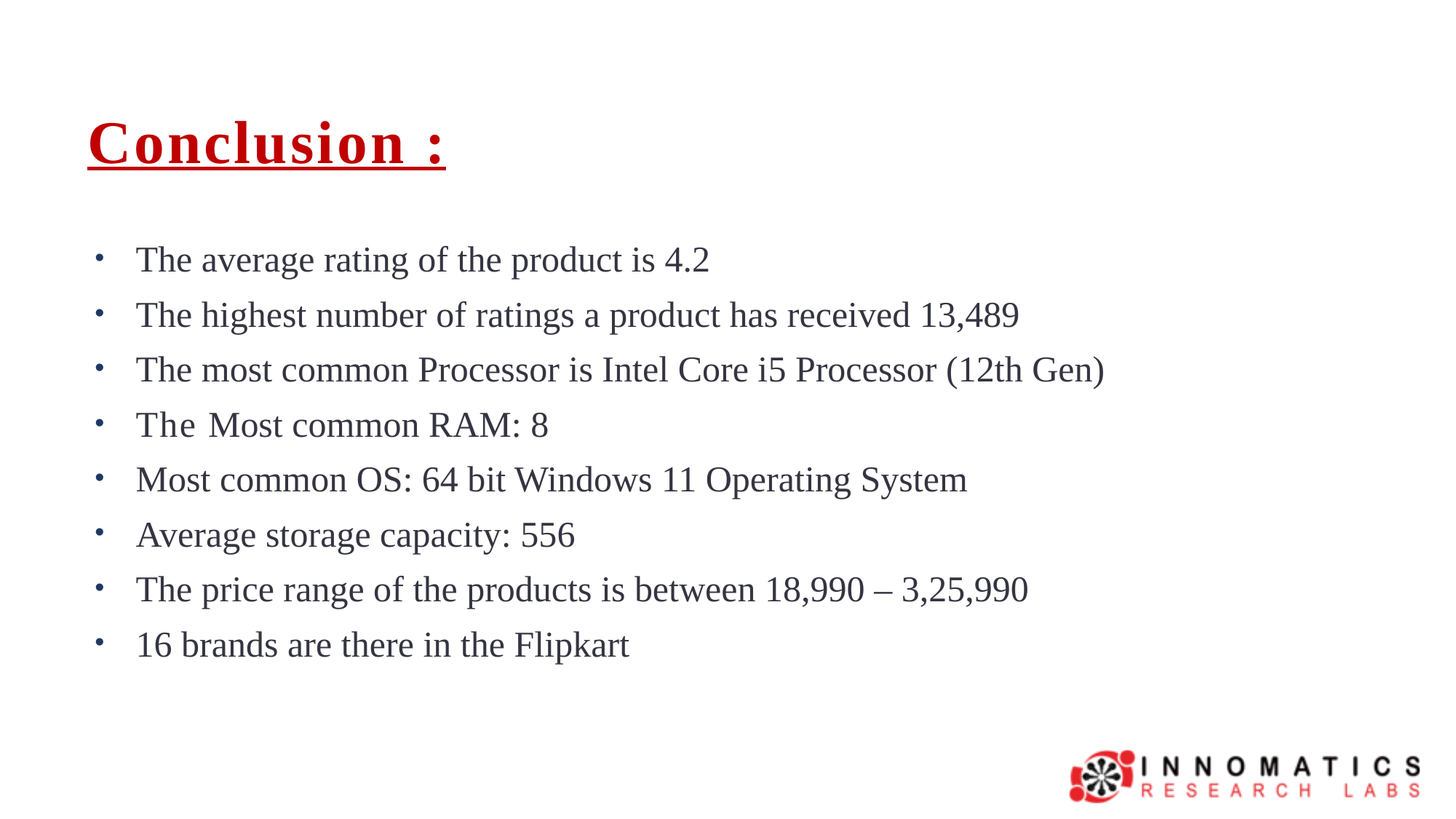

Conclusion :
The average rating of the product is 4.2
The highest number of ratings a product has received 13,489
The most common Processor is Intel Core i5 Processor (12th Gen)
The Most common RAM: 8
Most common OS: 64 bit Windows 11 Operating System
Average storage capacity: 556
The price range of the products is between 18,990 – 3,25,990
16 brands are there in the Flipkart